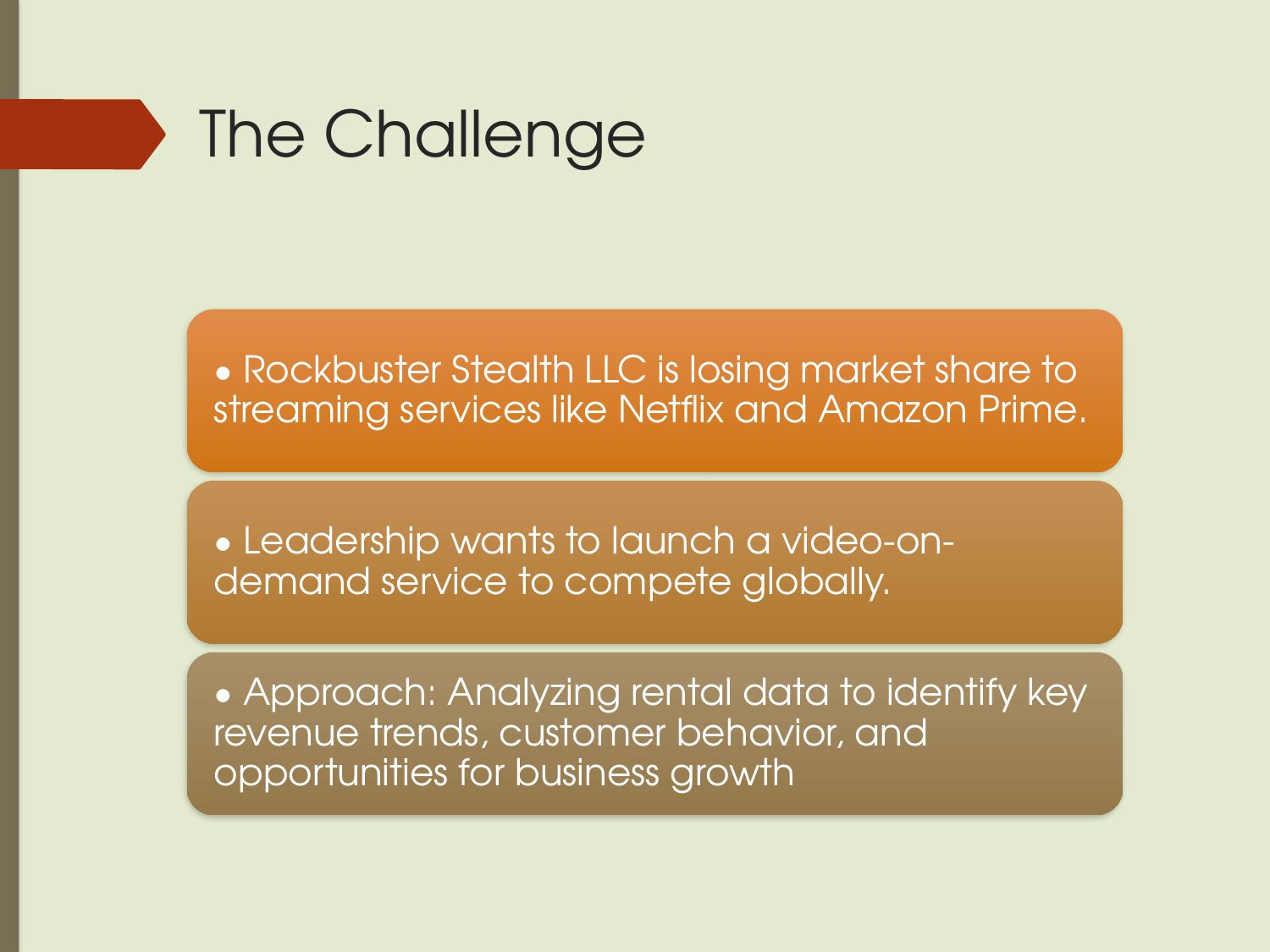

# The Challenge

• Rockbuster Stealth LLC is losing market share to streaming services like Netflix and Amazon Prime.
• Leadership wants to launch a video-on-demand service to compete globally.
• Approach: Analyzing rental data to identify key revenue trends, customer behavior, and opportunities for business growth